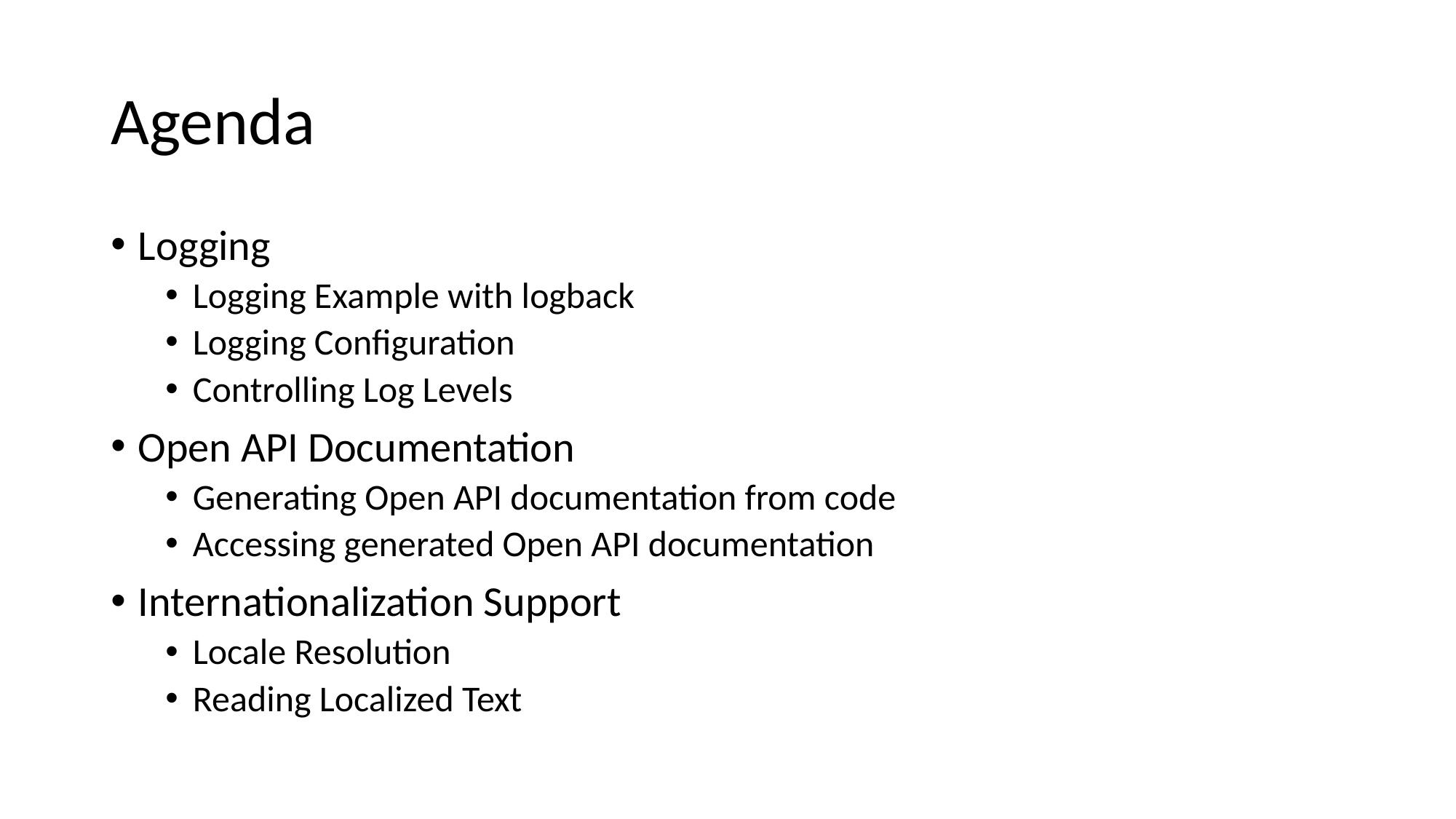

# Agenda
Logging
Logging Example with logback
Logging Configuration
Controlling Log Levels
Open API Documentation
Generating Open API documentation from code
Accessing generated Open API documentation
Internationalization Support
Locale Resolution
Reading Localized Text